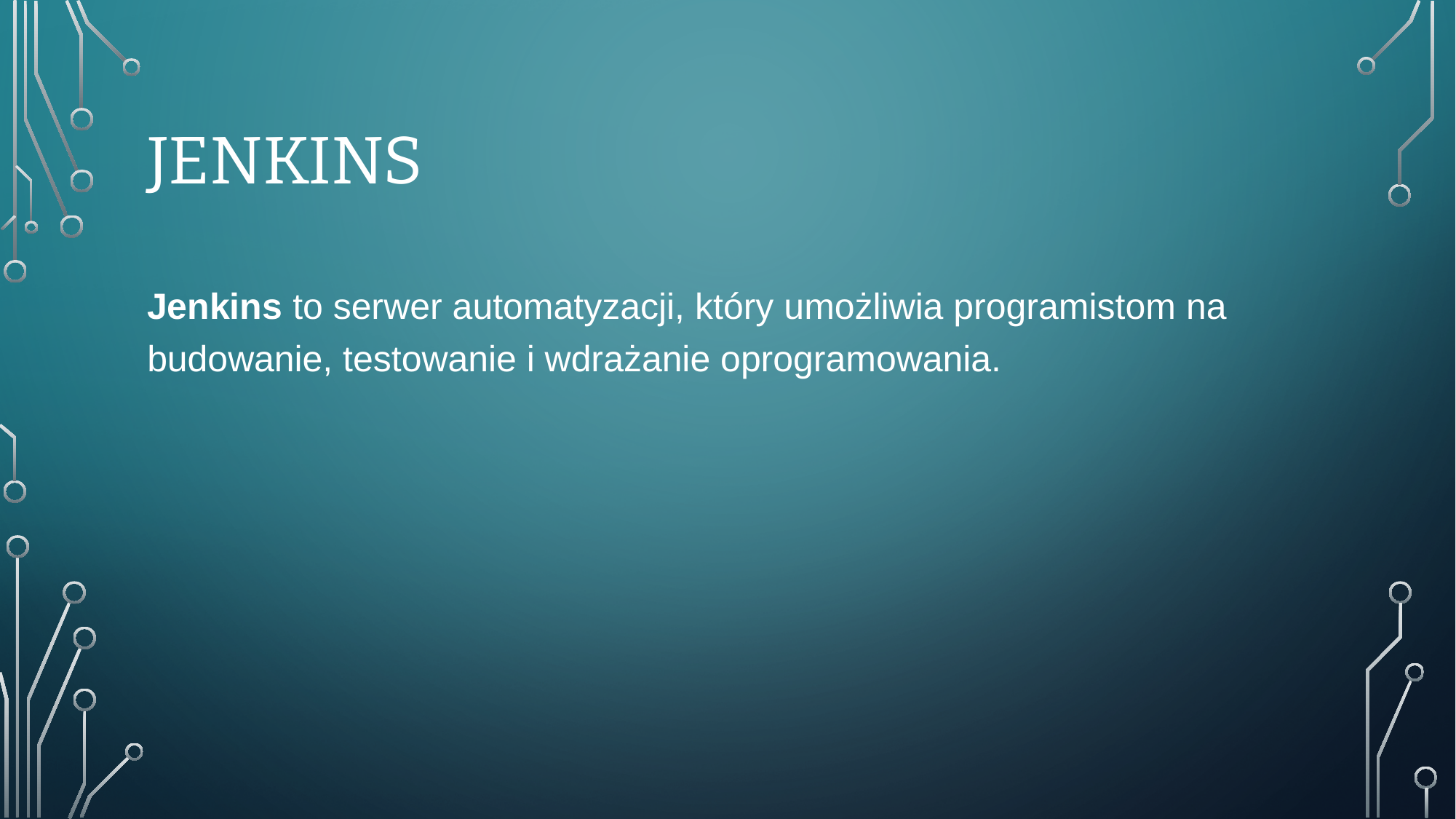

# Jenkins
Jenkins to serwer automatyzacji, który umożliwia programistom na budowanie, testowanie i wdrażanie oprogramowania.